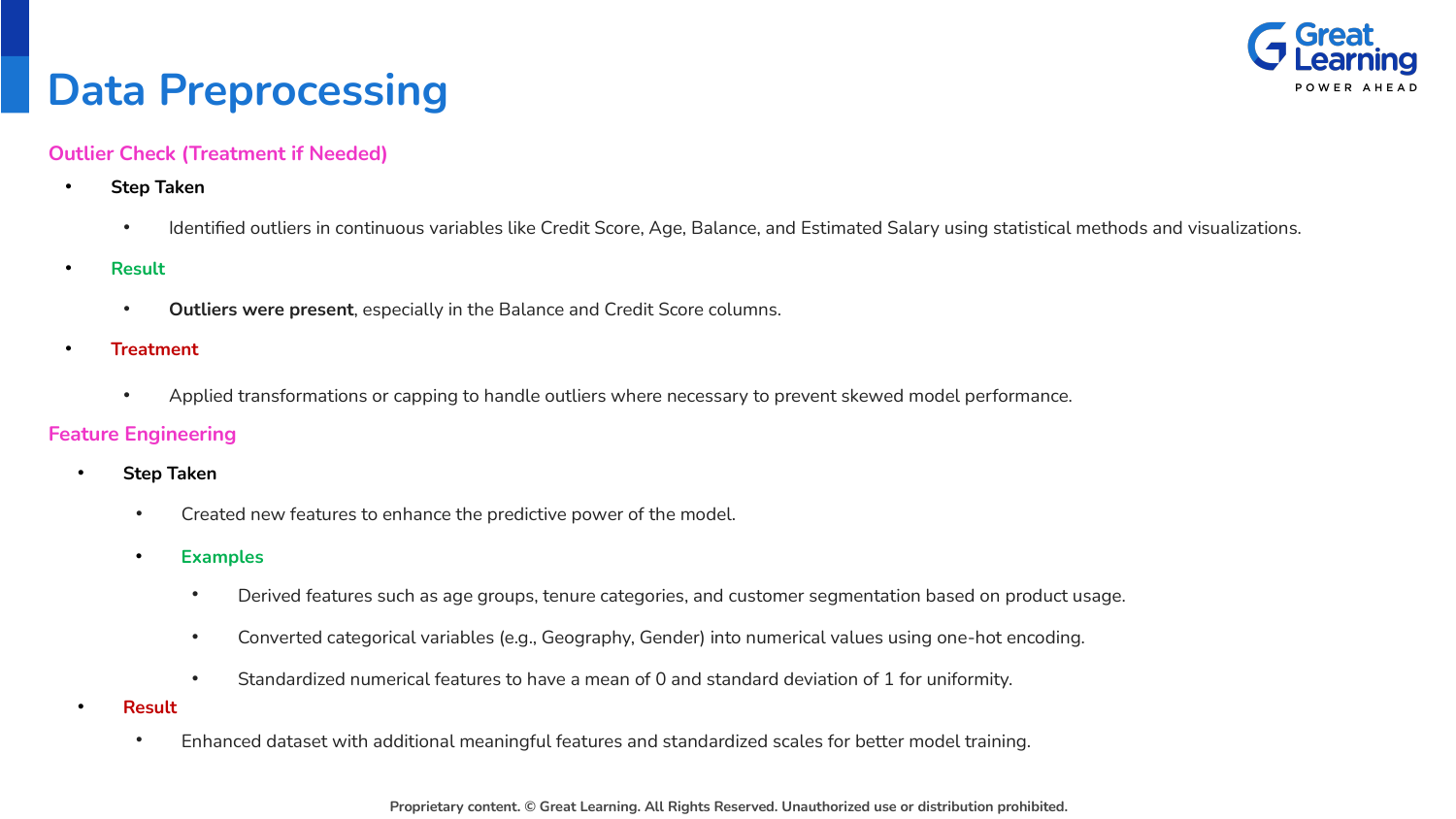

# Data Preprocessing
Outlier Check (Treatment if Needed)
Step Taken
Identified outliers in continuous variables like Credit Score, Age, Balance, and Estimated Salary using statistical methods and visualizations.
Result
Outliers were present, especially in the Balance and Credit Score columns.
Treatment
Applied transformations or capping to handle outliers where necessary to prevent skewed model performance.
Feature Engineering
Step Taken
Created new features to enhance the predictive power of the model.
Examples
Derived features such as age groups, tenure categories, and customer segmentation based on product usage.
Converted categorical variables (e.g., Geography, Gender) into numerical values using one-hot encoding.
Standardized numerical features to have a mean of 0 and standard deviation of 1 for uniformity.

Result
Enhanced dataset with additional meaningful features and standardized scales for better model training.